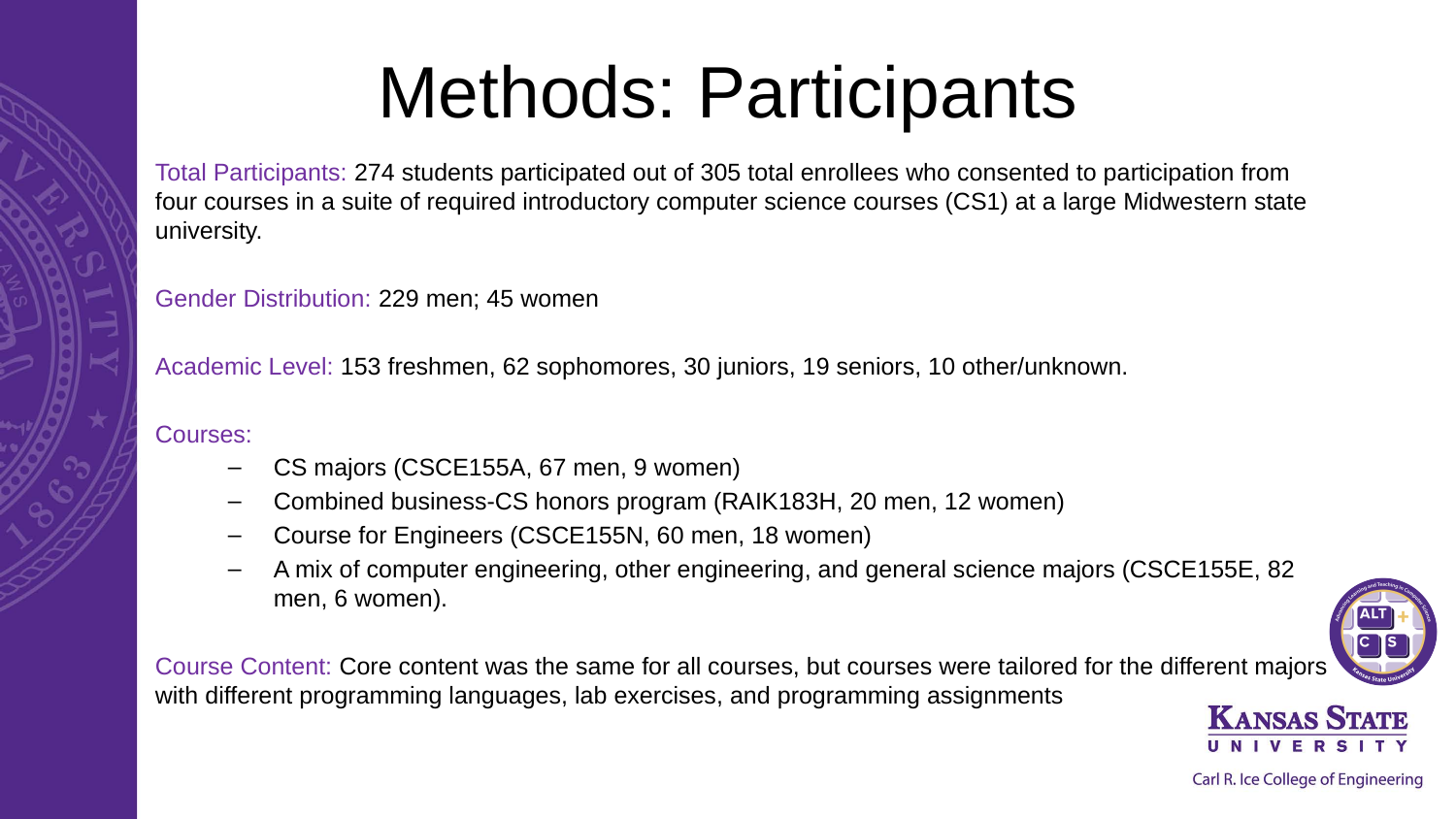

# Methods: Participants
Total Participants: 274 students participated out of 305 total enrollees who consented to participation from four courses in a suite of required introductory computer science courses (CS1) at a large Midwestern state university.

Gender Distribution: 229 men; 45 women

Academic Level: 153 freshmen, 62 sophomores, 30 juniors, 19 seniors, 10 other/unknown.

Courses:
CS majors (CSCE155A, 67 men, 9 women)
Combined business-CS honors program (RAIK183H, 20 men, 12 women)
Course for Engineers (CSCE155N, 60 men, 18 women)
A mix of computer engineering, other engineering, and general science majors (CSCE155E, 82 men, 6 women).

Course Content: Core content was the same for all courses, but courses were tailored for the different majors with different programming languages, lab exercises, and programming assignments